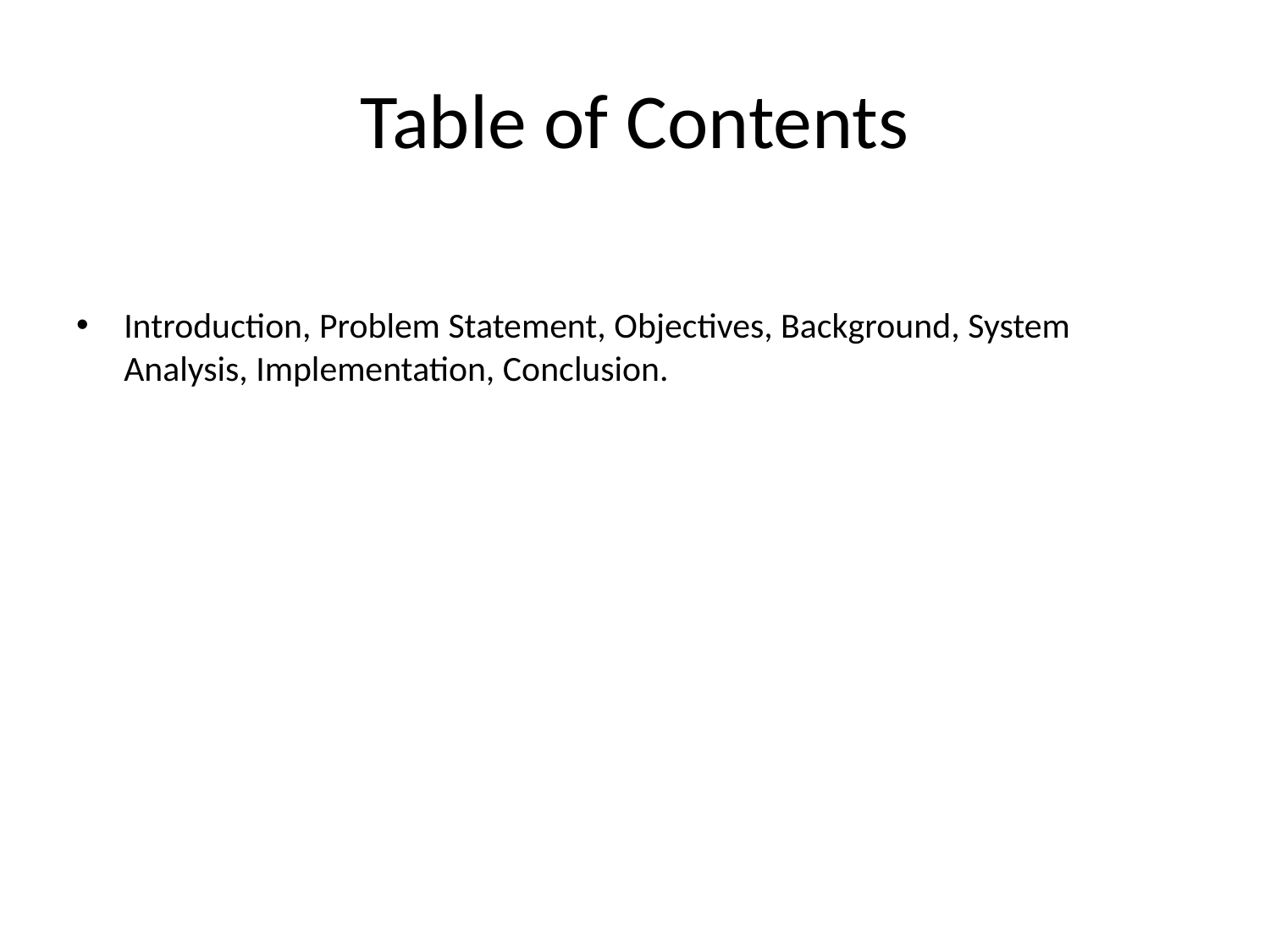

# Table of Contents

Introduction, Problem Statement, Objectives, Background, System Analysis, Implementation, Conclusion.